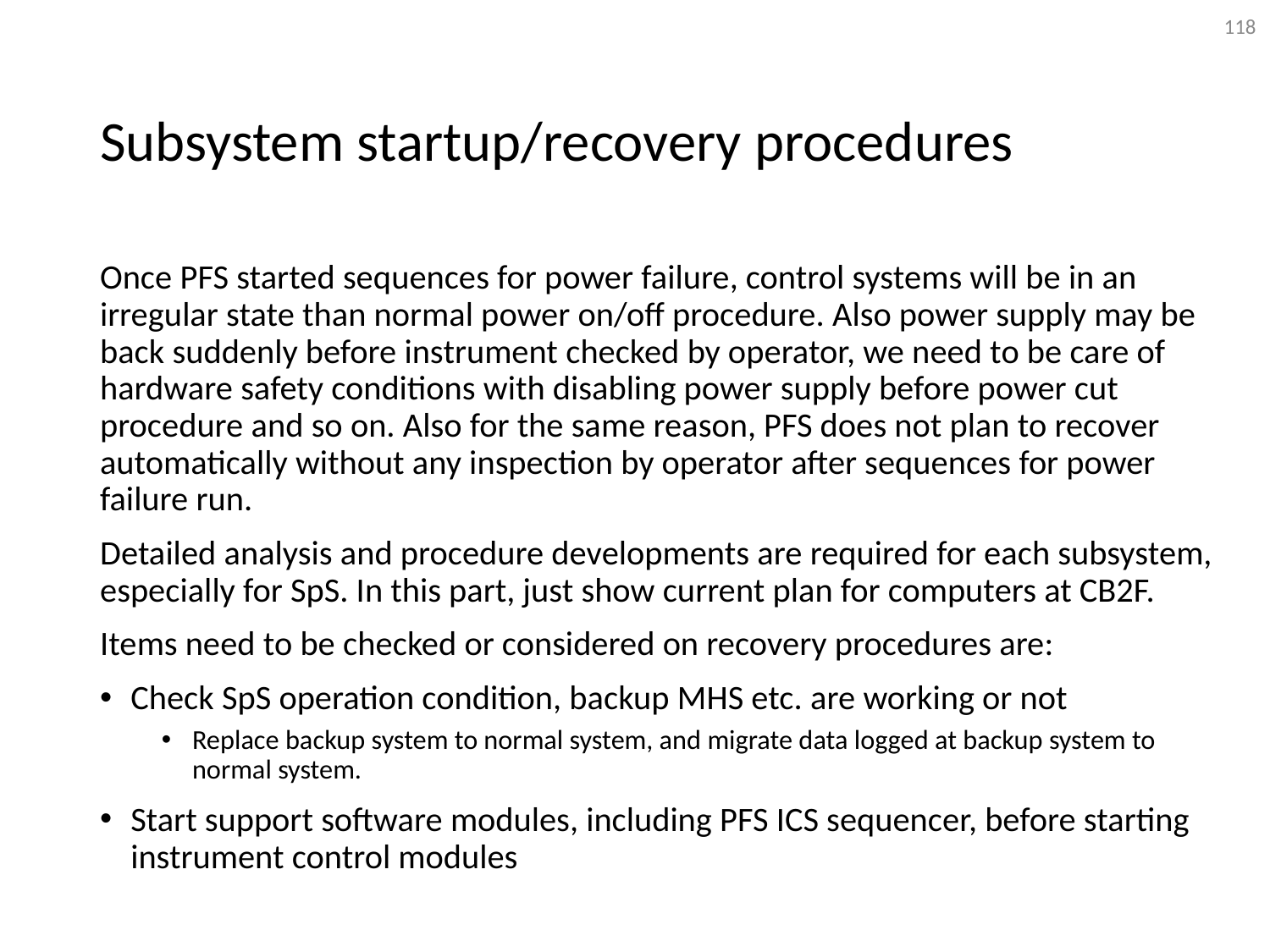

118
# Subsystem startup/recovery procedures
Once PFS started sequences for power failure, control systems will be in an irregular state than normal power on/off procedure. Also power supply may be back suddenly before instrument checked by operator, we need to be care of hardware safety conditions with disabling power supply before power cut procedure and so on. Also for the same reason, PFS does not plan to recover automatically without any inspection by operator after sequences for power failure run.
Detailed analysis and procedure developments are required for each subsystem, especially for SpS. In this part, just show current plan for computers at CB2F.
Items need to be checked or considered on recovery procedures are:
Check SpS operation condition, backup MHS etc. are working or not
Replace backup system to normal system, and migrate data logged at backup system to normal system.
Start support software modules, including PFS ICS sequencer, before starting instrument control modules